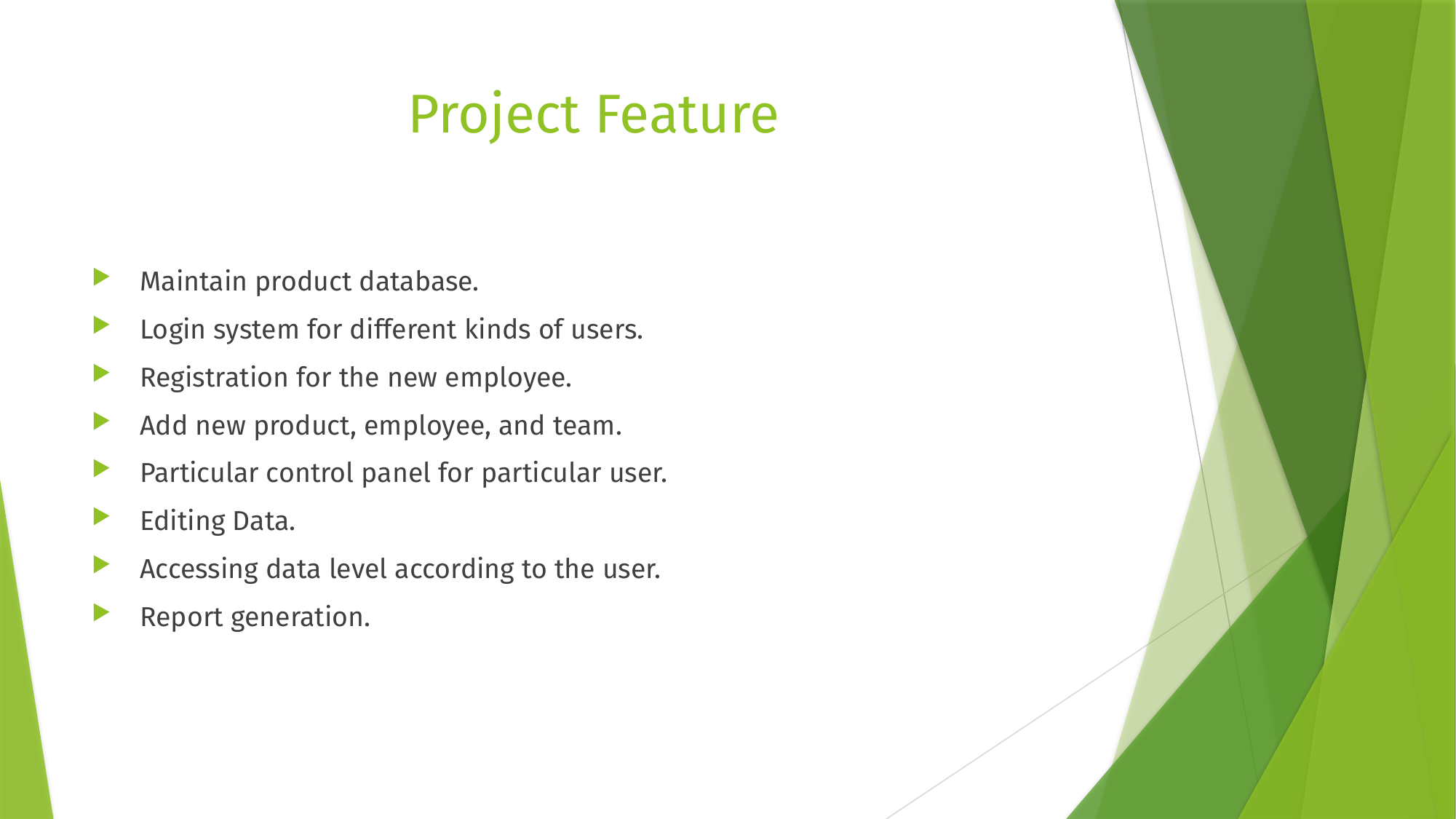

# Project Feature
 Maintain product database.
 Login system for different kinds of users.
 Registration for the new employee.
 Add new product, employee, and team.
 Particular control panel for particular user.
 Editing Data.
 Accessing data level according to the user.
 Report generation.